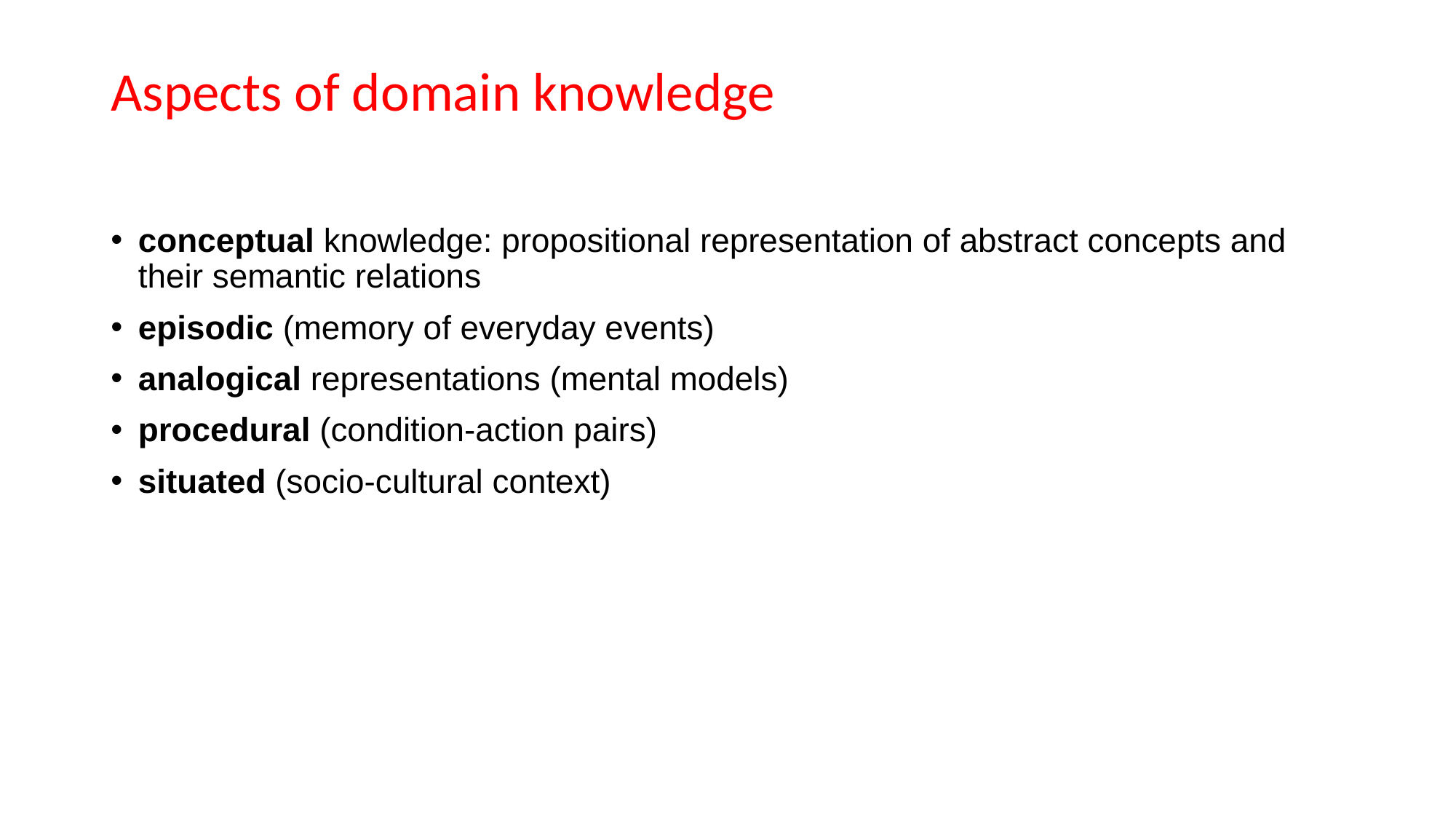

# Aspects of domain knowledge

conceptual knowledge: propositional representation of abstract concepts and their semantic relations
episodic (memory of everyday events)
analogical representations (mental models)
procedural (condition-action pairs)
situated (socio-cultural context)